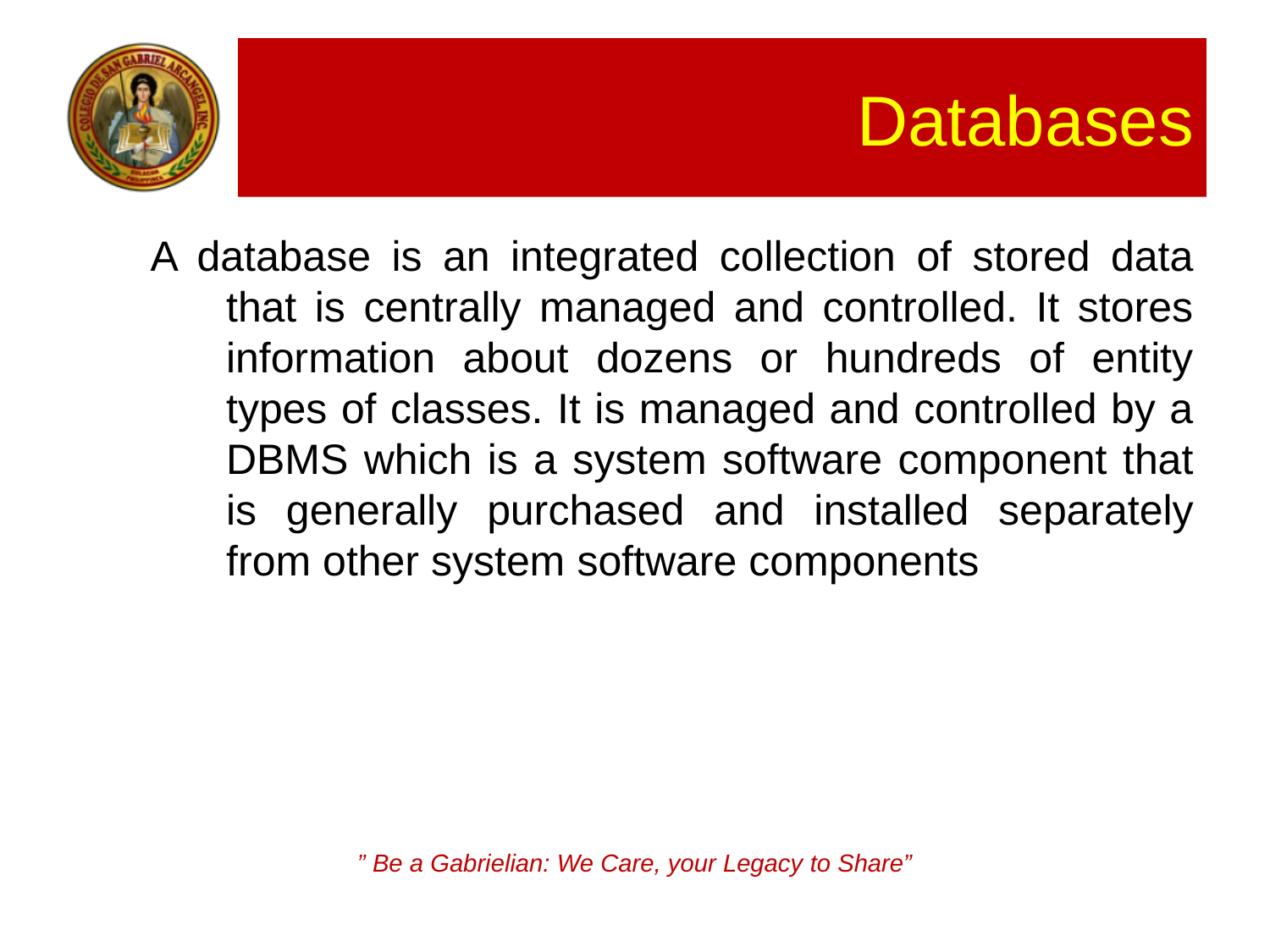

# Databases
A database is an integrated collection of stored data that is centrally managed and controlled. It stores information about dozens or hundreds of entity types of classes. It is managed and controlled by a DBMS which is a system software component that is generally purchased and installed separately from other system software components